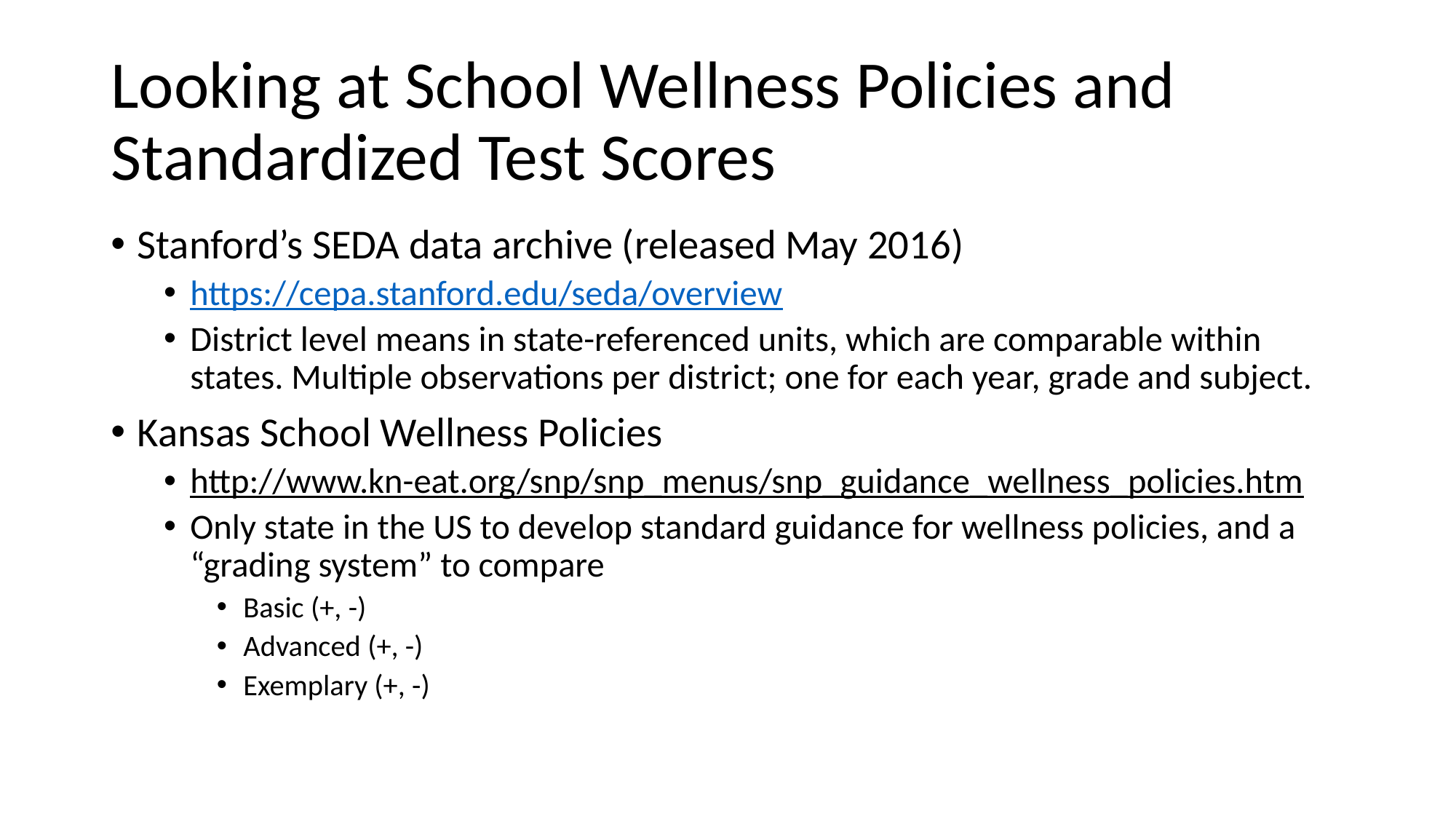

# Looking at School Wellness Policies and Standardized Test Scores
Stanford’s SEDA data archive (released May 2016)
https://cepa.stanford.edu/seda/overview
District level means in state-referenced units, which are comparable within states. Multiple observations per district; one for each year, grade and subject.
Kansas School Wellness Policies
http://www.kn-eat.org/snp/snp_menus/snp_guidance_wellness_policies.htm
Only state in the US to develop standard guidance for wellness policies, and a “grading system” to compare
Basic (+, -)
Advanced (+, -)
Exemplary (+, -)